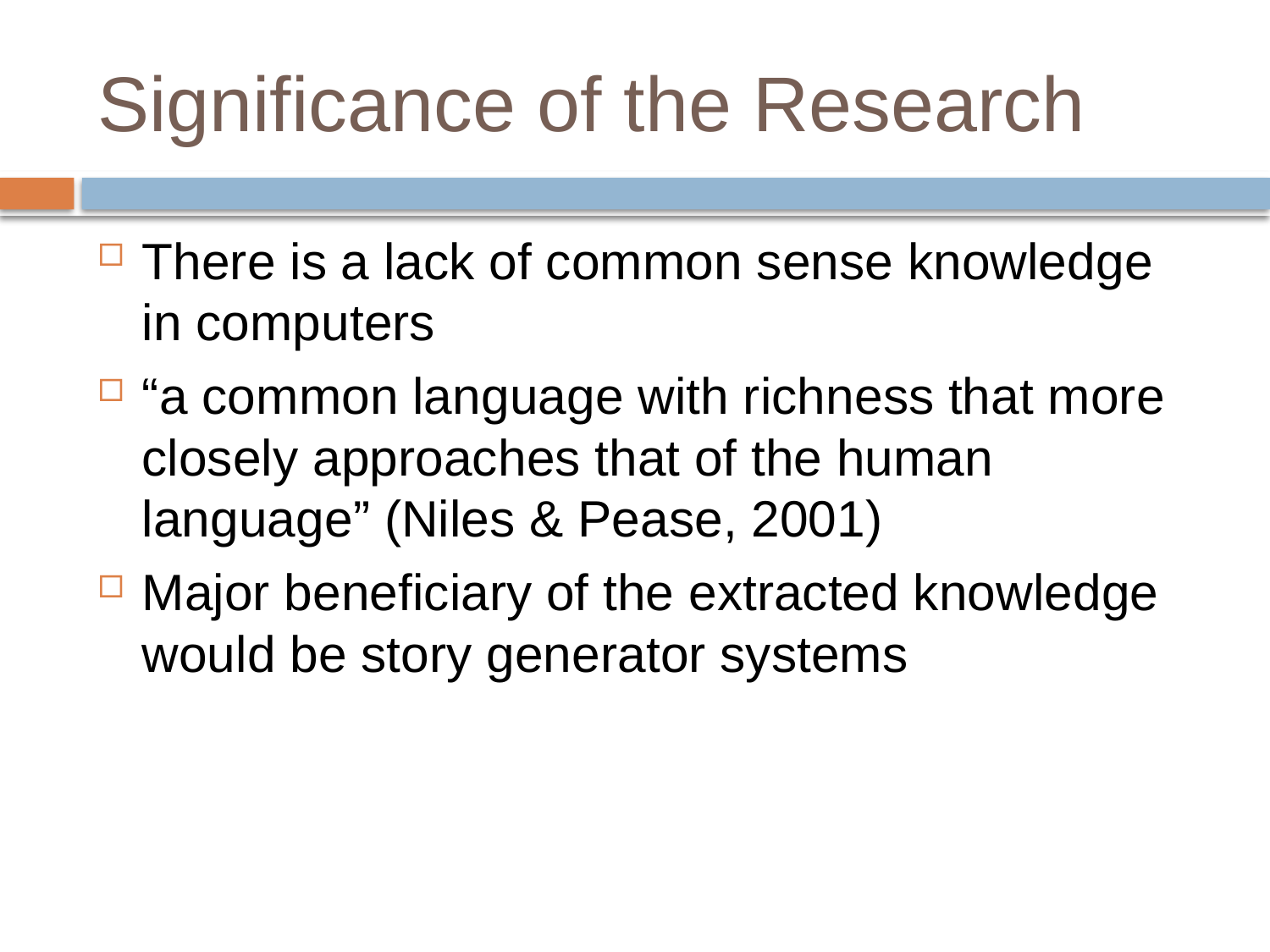

# Significance of the Research
There is a lack of common sense knowledge in computers
“a common language with richness that more closely approaches that of the human language” (Niles & Pease, 2001)
Major beneficiary of the extracted knowledge would be story generator systems